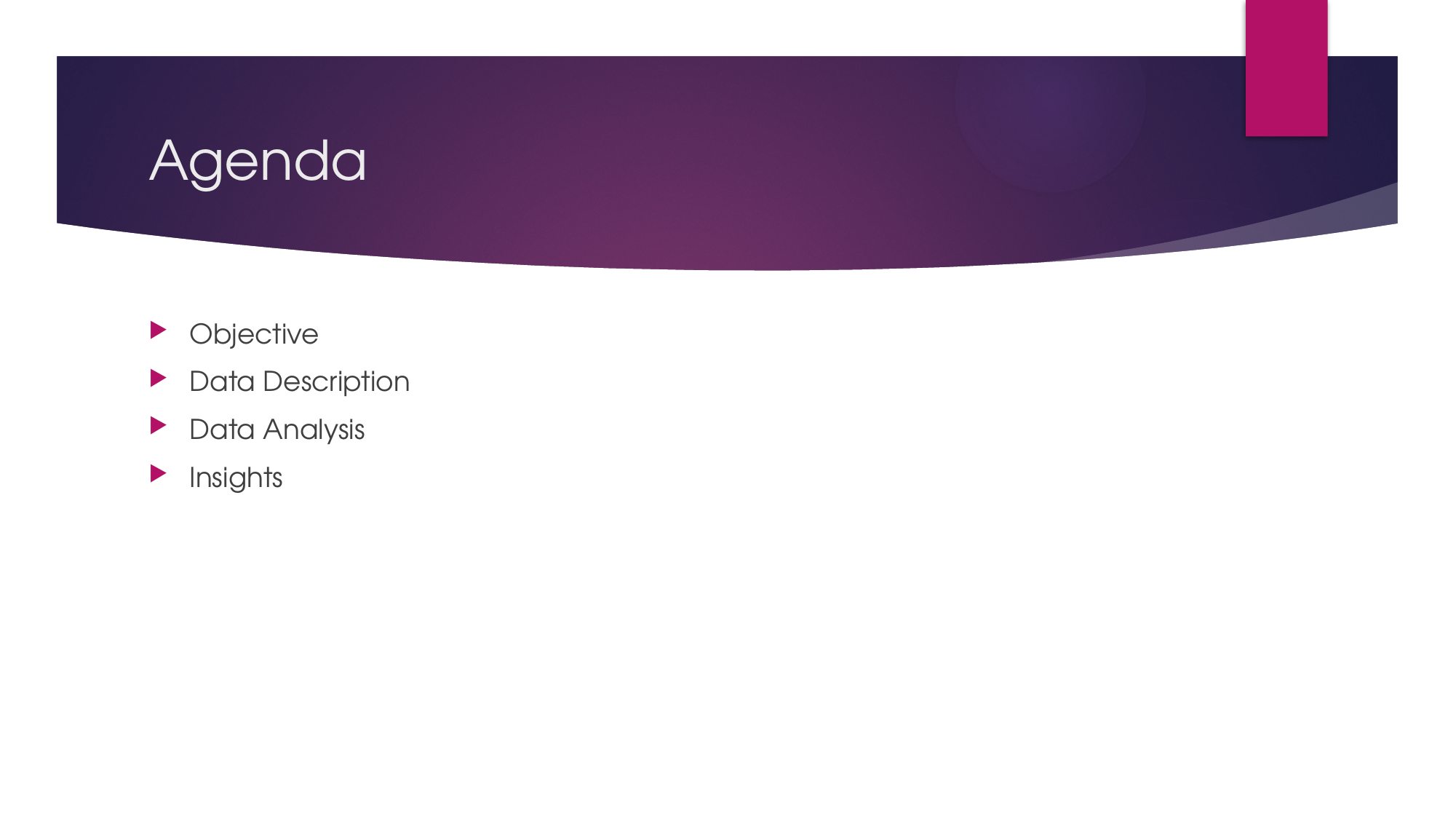

# Agenda
Objective
Data Description
Data Analysis
Insights